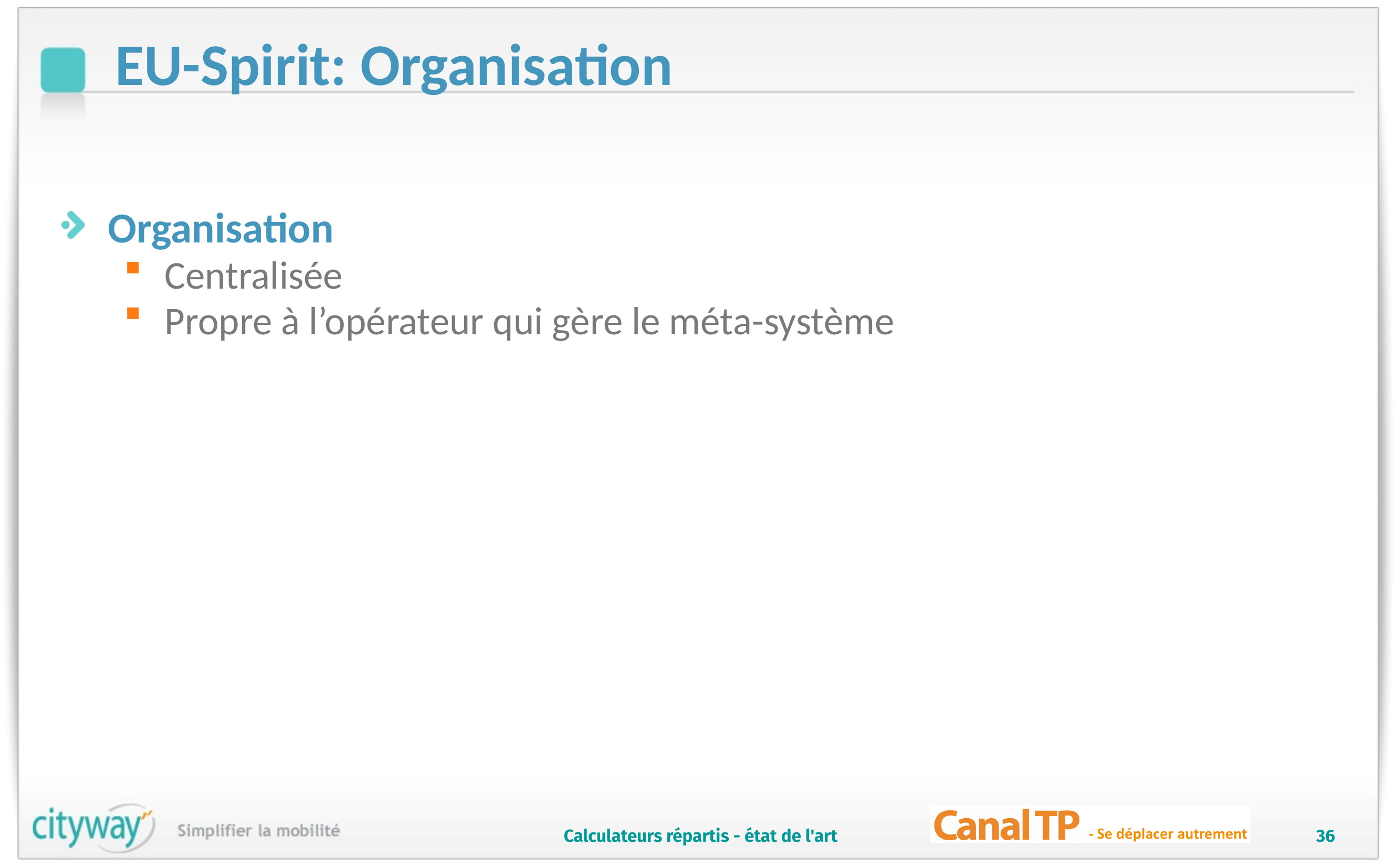

# EU-Spirit: Organisation

Organisation
Centralisée
Propre à l’opérateur qui gère le méta-système

Calculateurs répartis - état de l'art
36